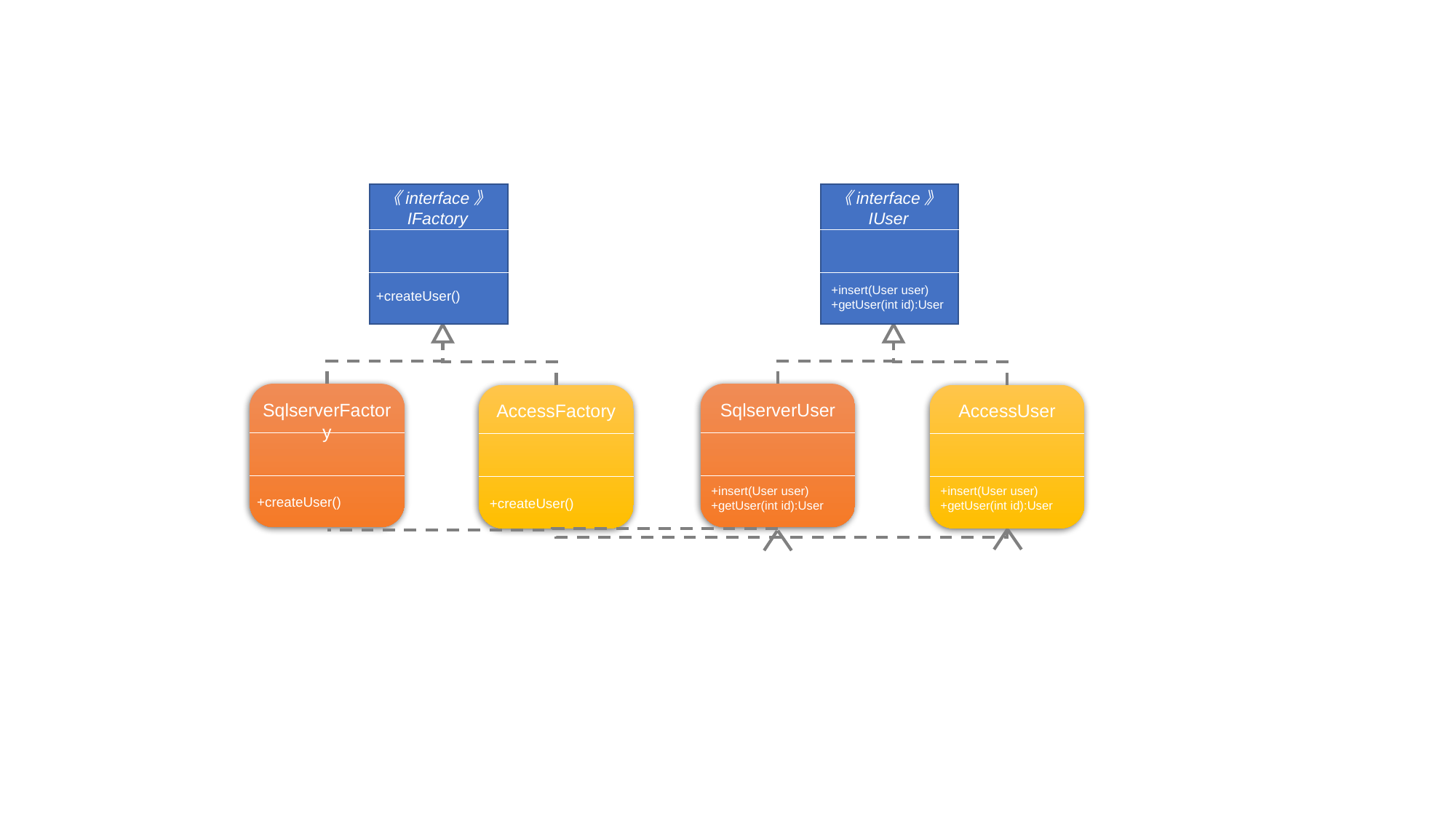

《interface》
IFactory
+createUser()

《interface》
IUser
+insert(User user)
+getUser(int id):User

#sub : Subject
#sub : Subject

SqlserverFactory
+createUser()

SqlserverUser

AccessFactory

AccessUser
+insert(User user)
+getUser(int id):User
+insert(User user)
+getUser(int id):User
+createUser()